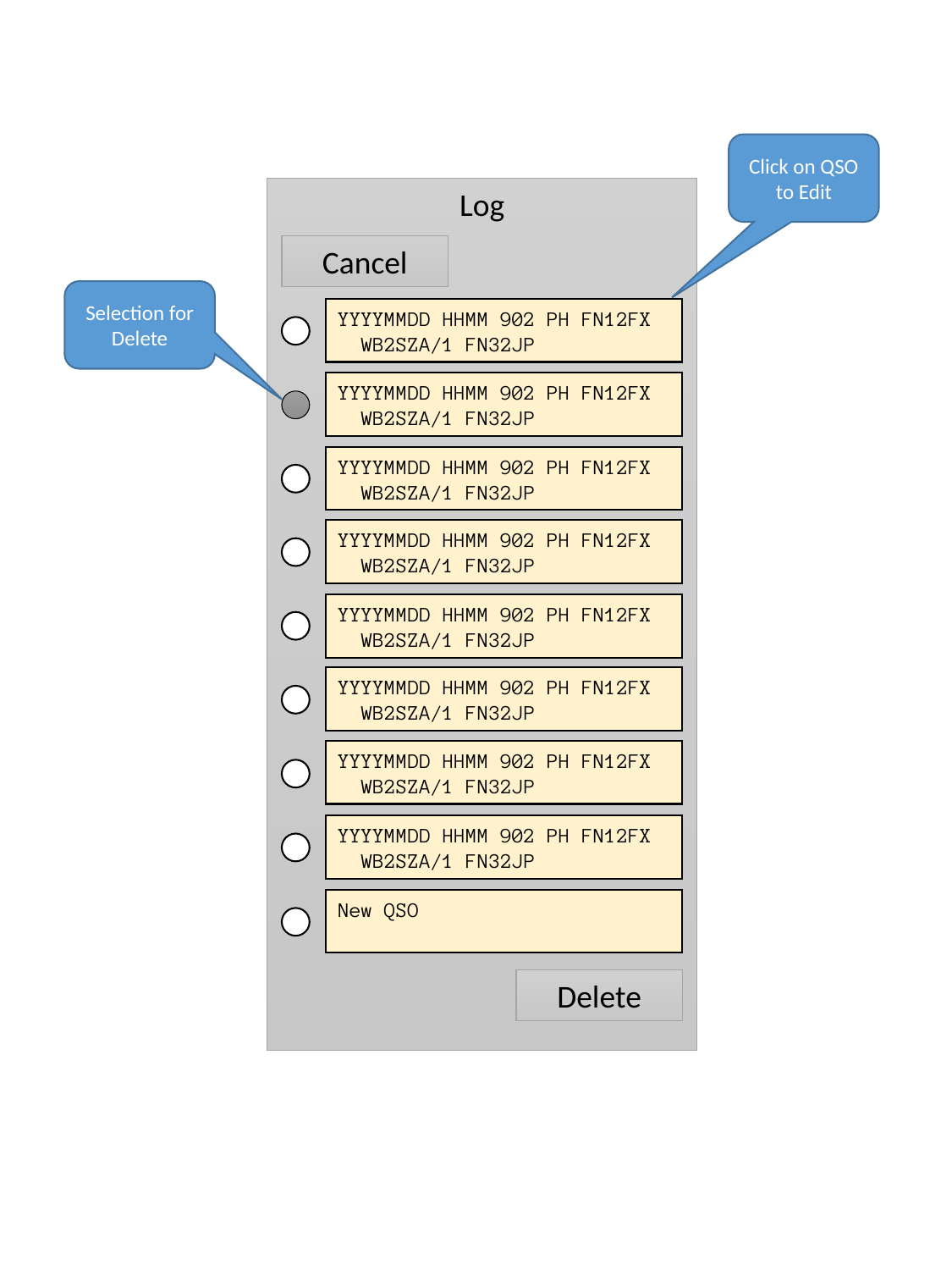

Click on QSO to Edit
Log
Cancel
Selection for Delete
YYYYMMDD HHMM 902 PH FN12FX
  WB2SZA/1 FN32JP

YYYYMMDD HHMM 902 PH FN12FX
  WB2SZA/1 FN32JP

YYYYMMDD HHMM 902 PH FN12FX
  WB2SZA/1 FN32JP

YYYYMMDD HHMM 902 PH FN12FX
  WB2SZA/1 FN32JP

YYYYMMDD HHMM 902 PH FN12FX
  WB2SZA/1 FN32JP

YYYYMMDD HHMM 902 PH FN12FX
  WB2SZA/1 FN32JP

YYYYMMDD HHMM 902 PH FN12FX
  WB2SZA/1 FN32JP

YYYYMMDD HHMM 902 PH FN12FX
  WB2SZA/1 FN32JP

New QSO

Delete